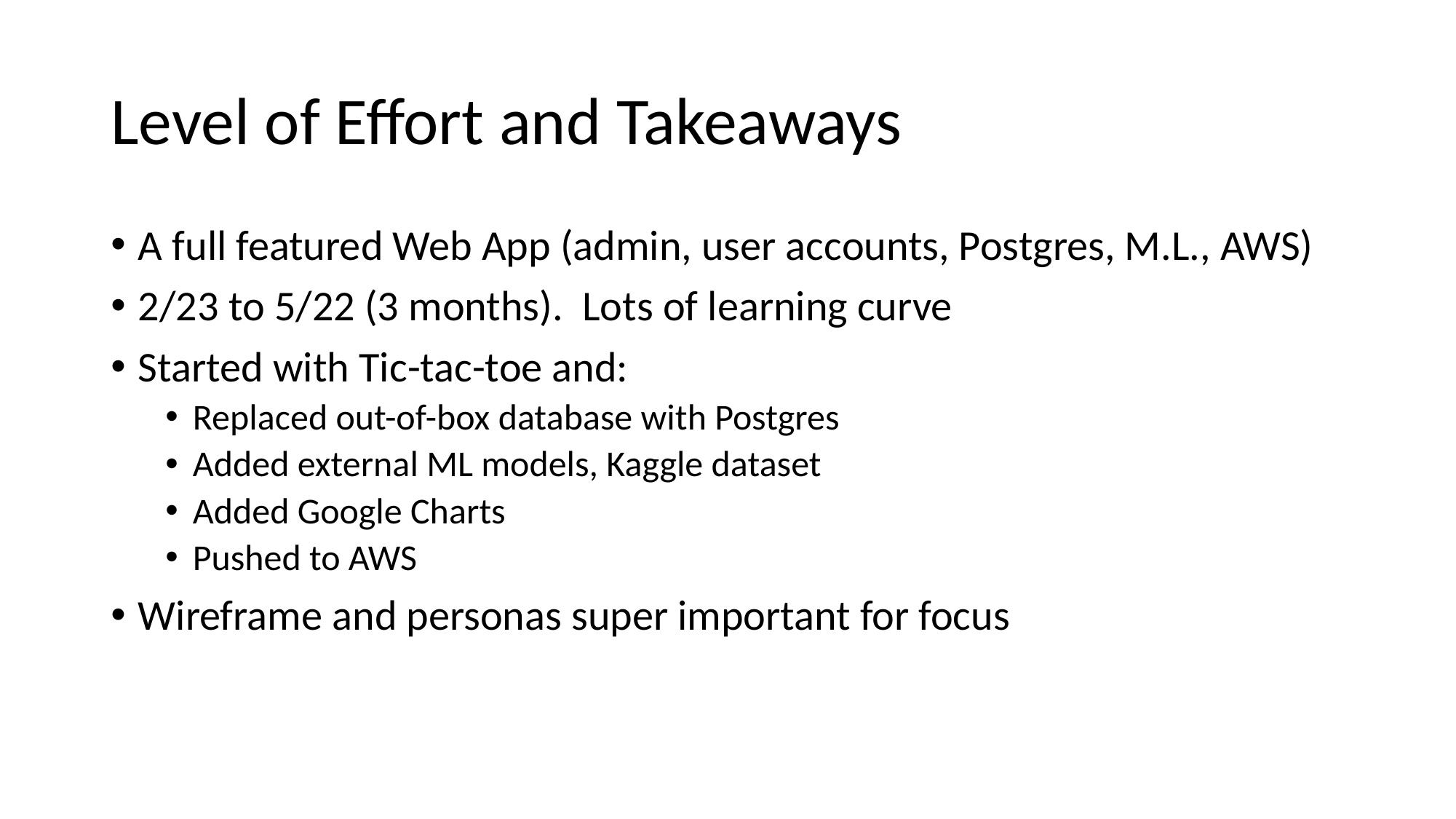

# Level of Effort and Takeaways
A full featured Web App (admin, user accounts, Postgres, M.L., AWS)
2/23 to 5/22 (3 months).  Lots of learning curve
Started with Tic-tac-toe and:
Replaced out-of-box database with Postgres
Added external ML models, Kaggle dataset
Added Google Charts
Pushed to AWS
Wireframe and personas super important for focus